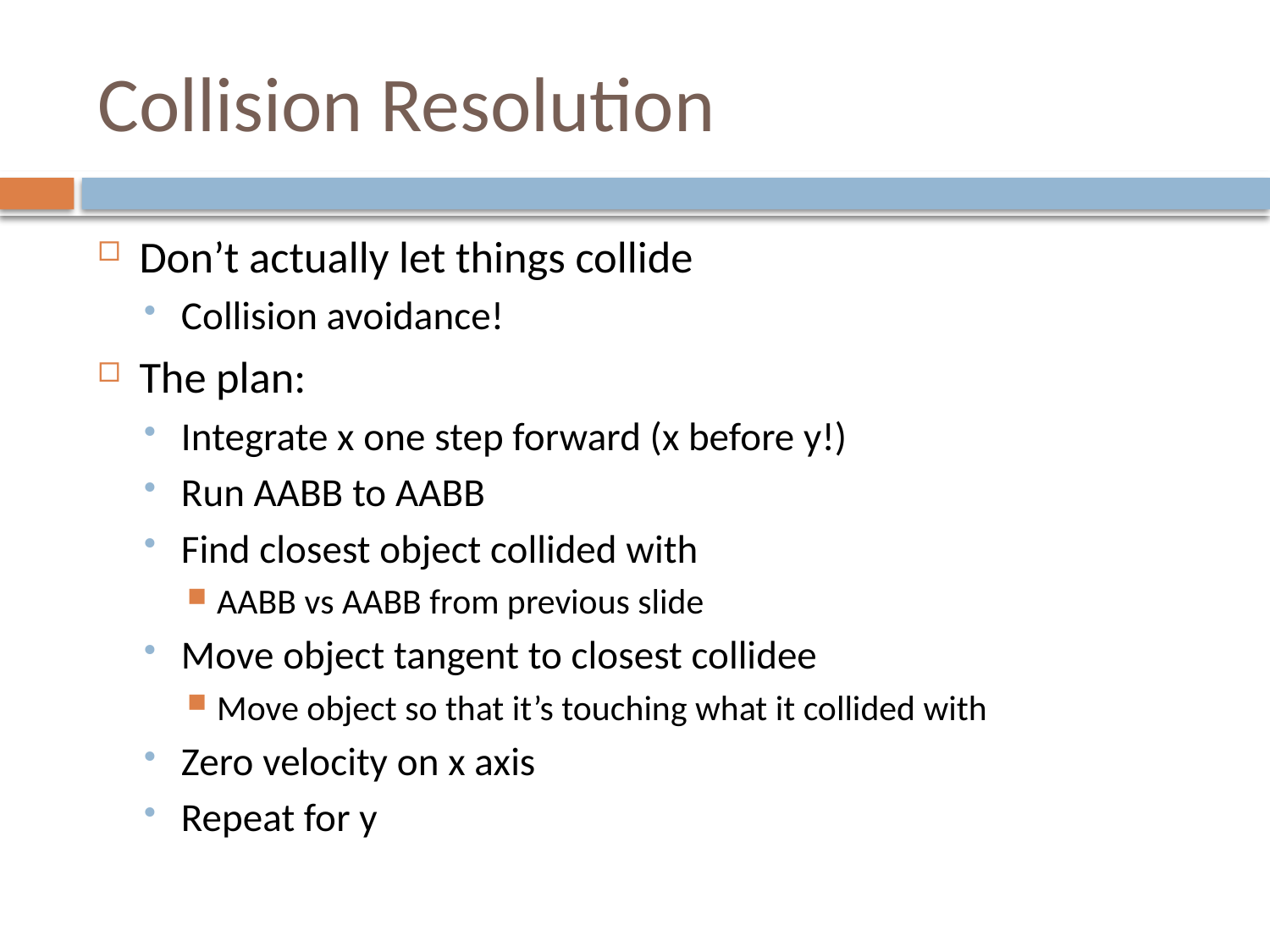

# Collision Resolution
Don’t actually let things collide
Collision avoidance!
The plan:
Integrate x one step forward (x before y!)
Run AABB to AABB
Find closest object collided with
AABB vs AABB from previous slide
Move object tangent to closest collidee
Move object so that it’s touching what it collided with
Zero velocity on x axis
Repeat for y